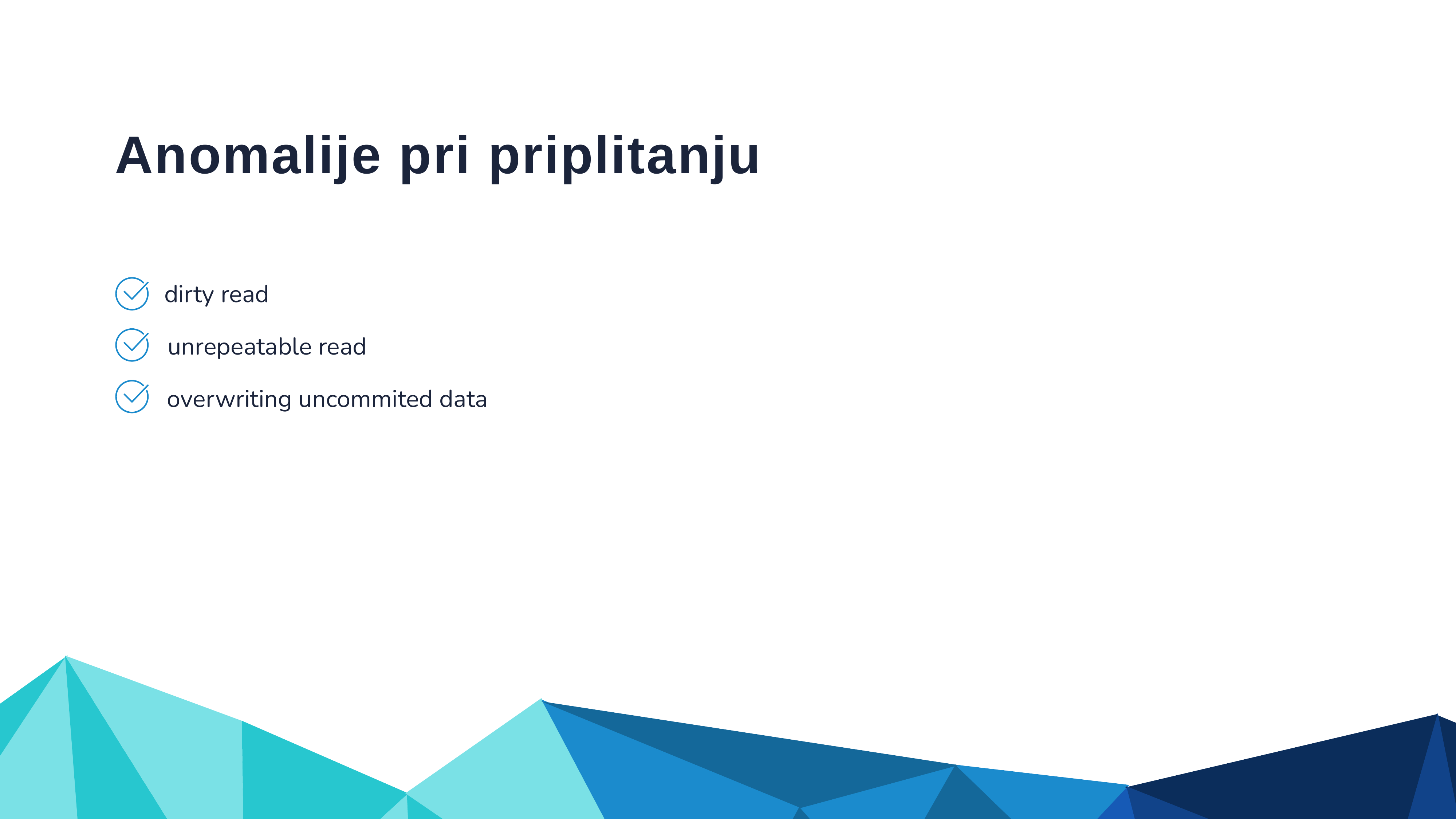

Anomalije pri priplitanju
dirty read

unrepeatable read

overwriting uncommited data